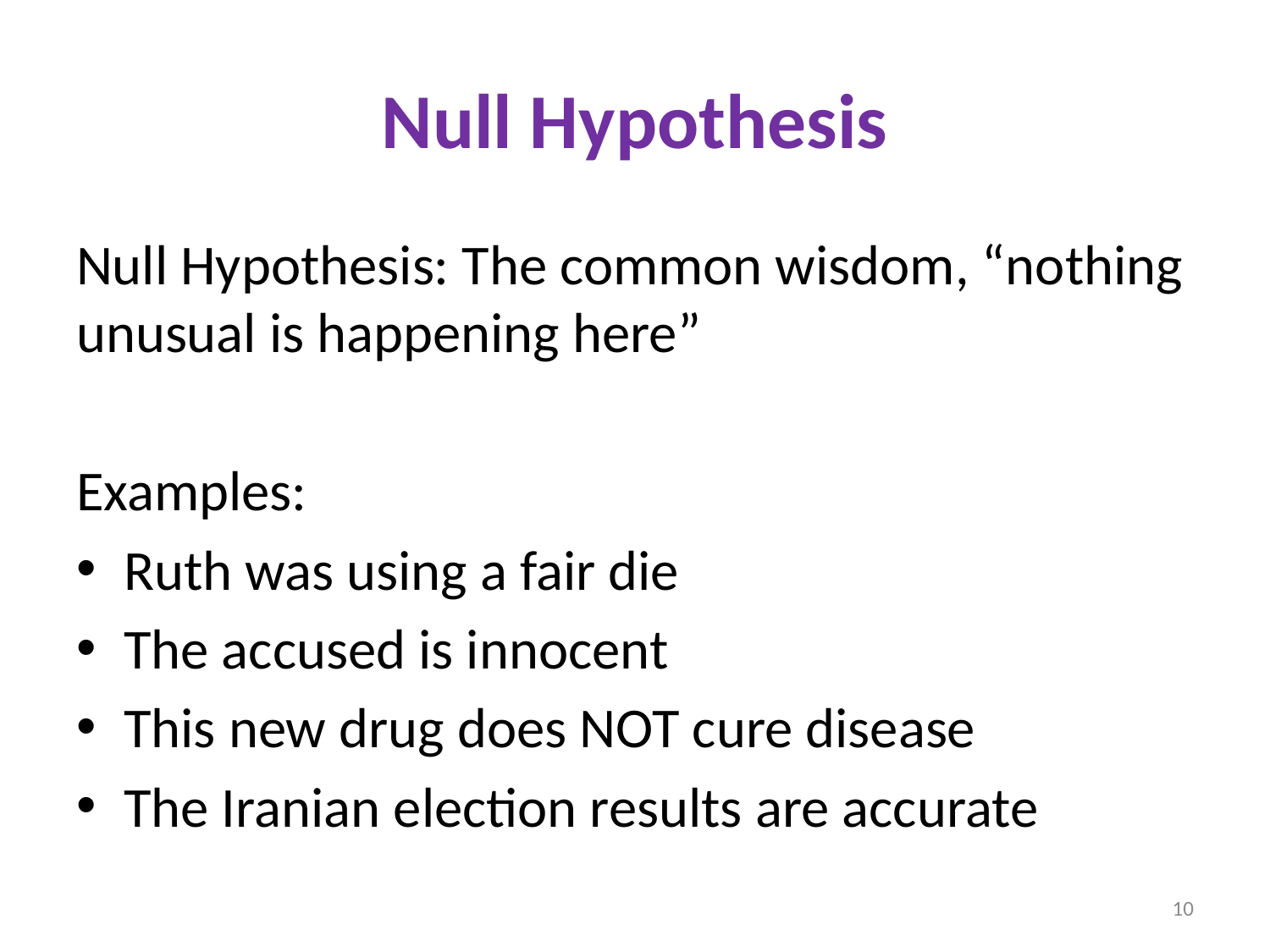

# Null Hypothesis
Null Hypothesis: The common wisdom, “nothing unusual is happening here”

Examples:
Ruth was using a fair die
The accused is innocent
This new drug does NOT cure disease
The Iranian election results are accurate
10